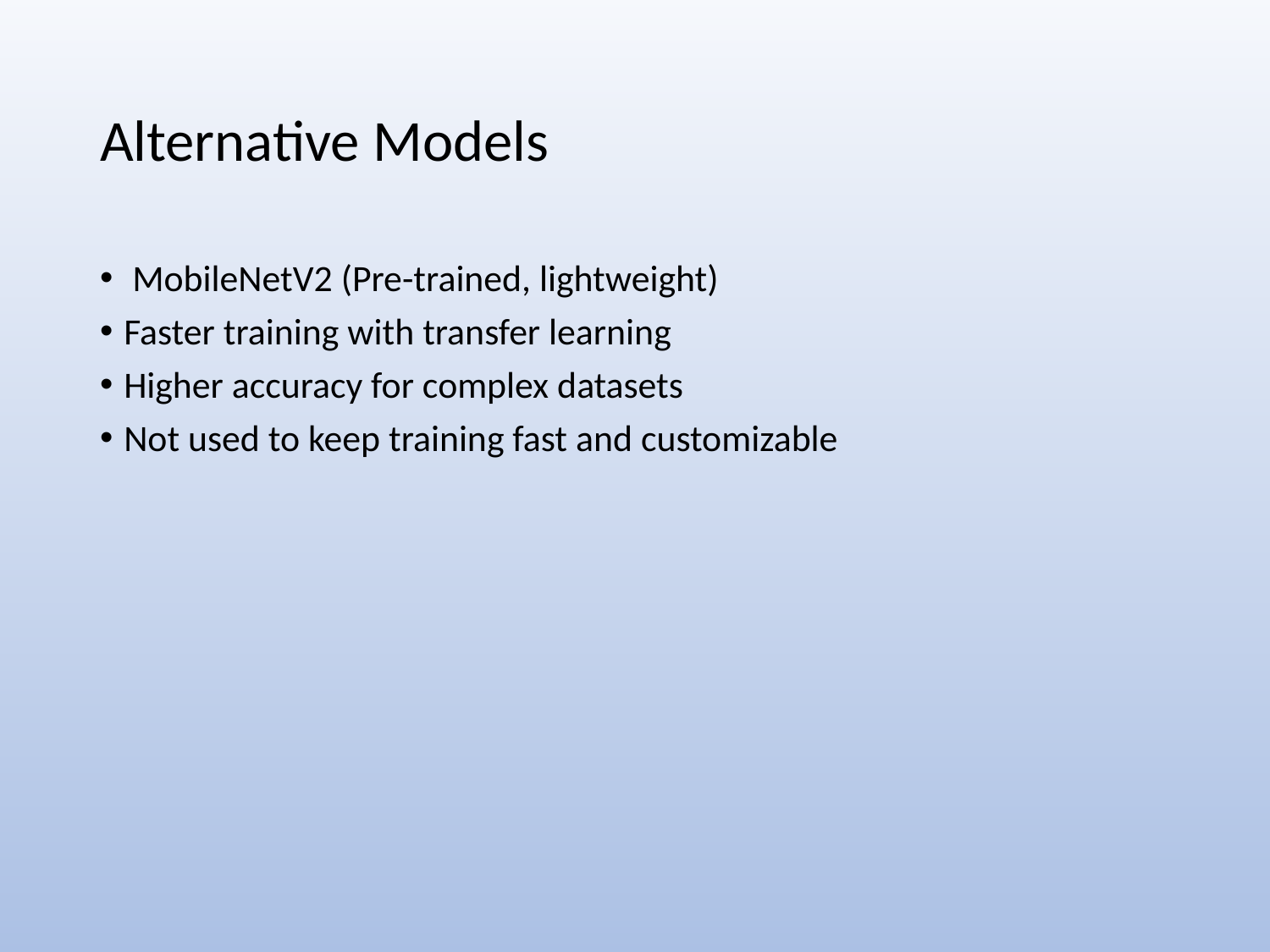

# Alternative Models
 MobileNetV2 (Pre-trained, lightweight)
Faster training with transfer learning
Higher accuracy for complex datasets
Not used to keep training fast and customizable